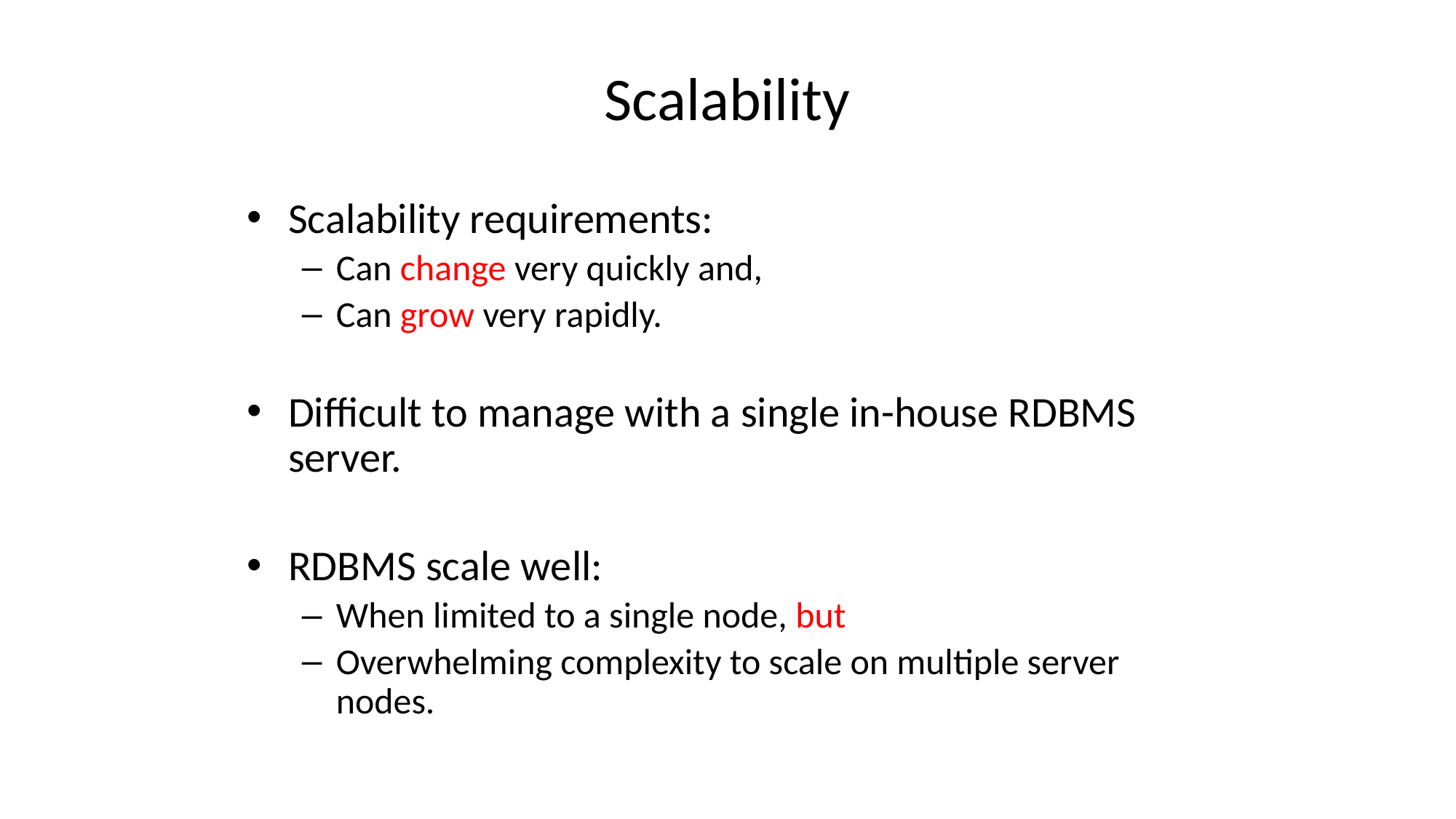

# Scalability
Scalability requirements:
Can change very quickly and,
Can grow very rapidly.

Difficult to manage with a single in-house RDBMS server.

RDBMS scale well:
When limited to a single node, but
Overwhelming complexity to scale on multiple server  nodes.